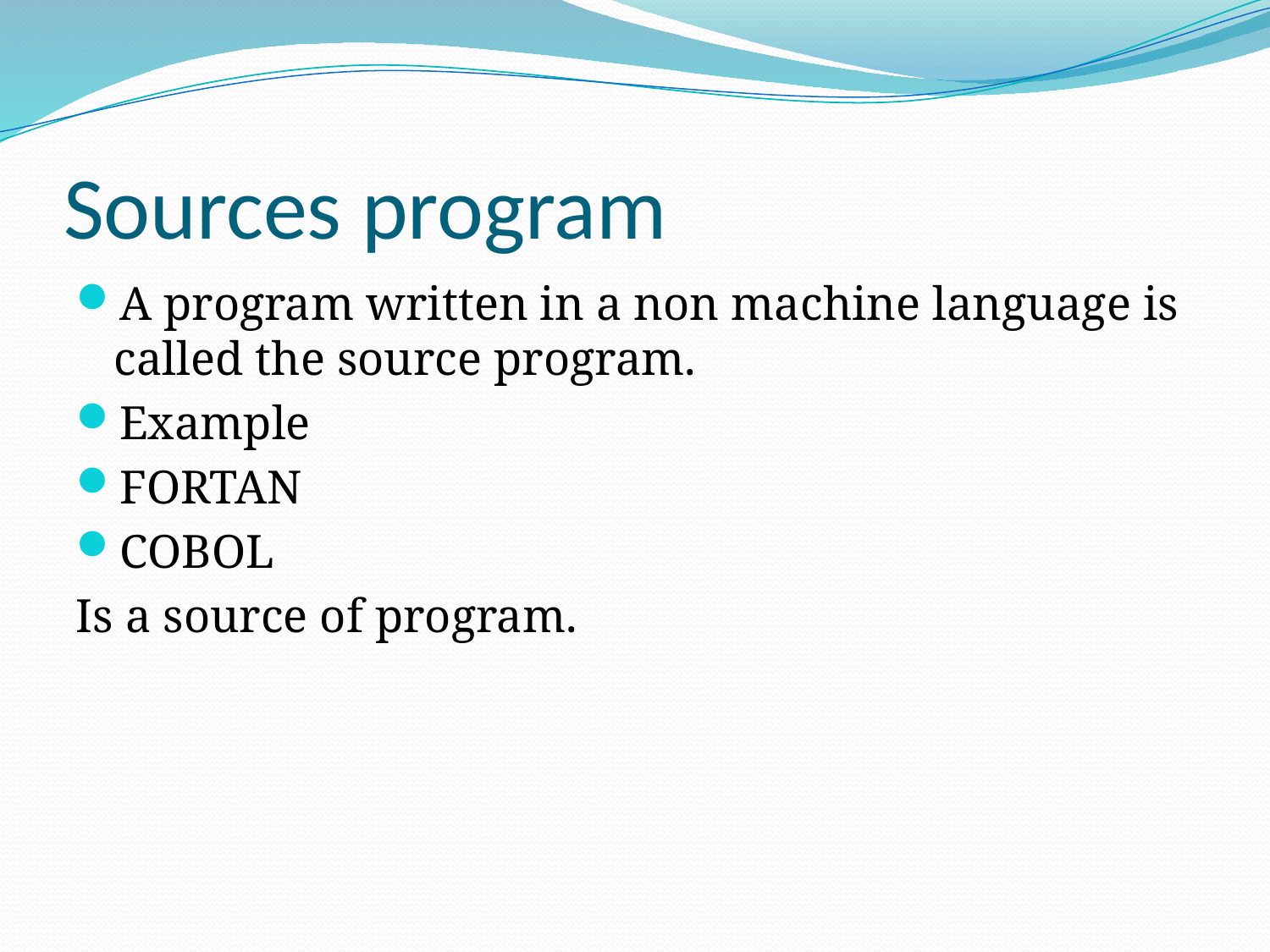

# Sources program
A program written in a non machine language is called the source program.
Example
FORTAN
COBOL
Is a source of program.